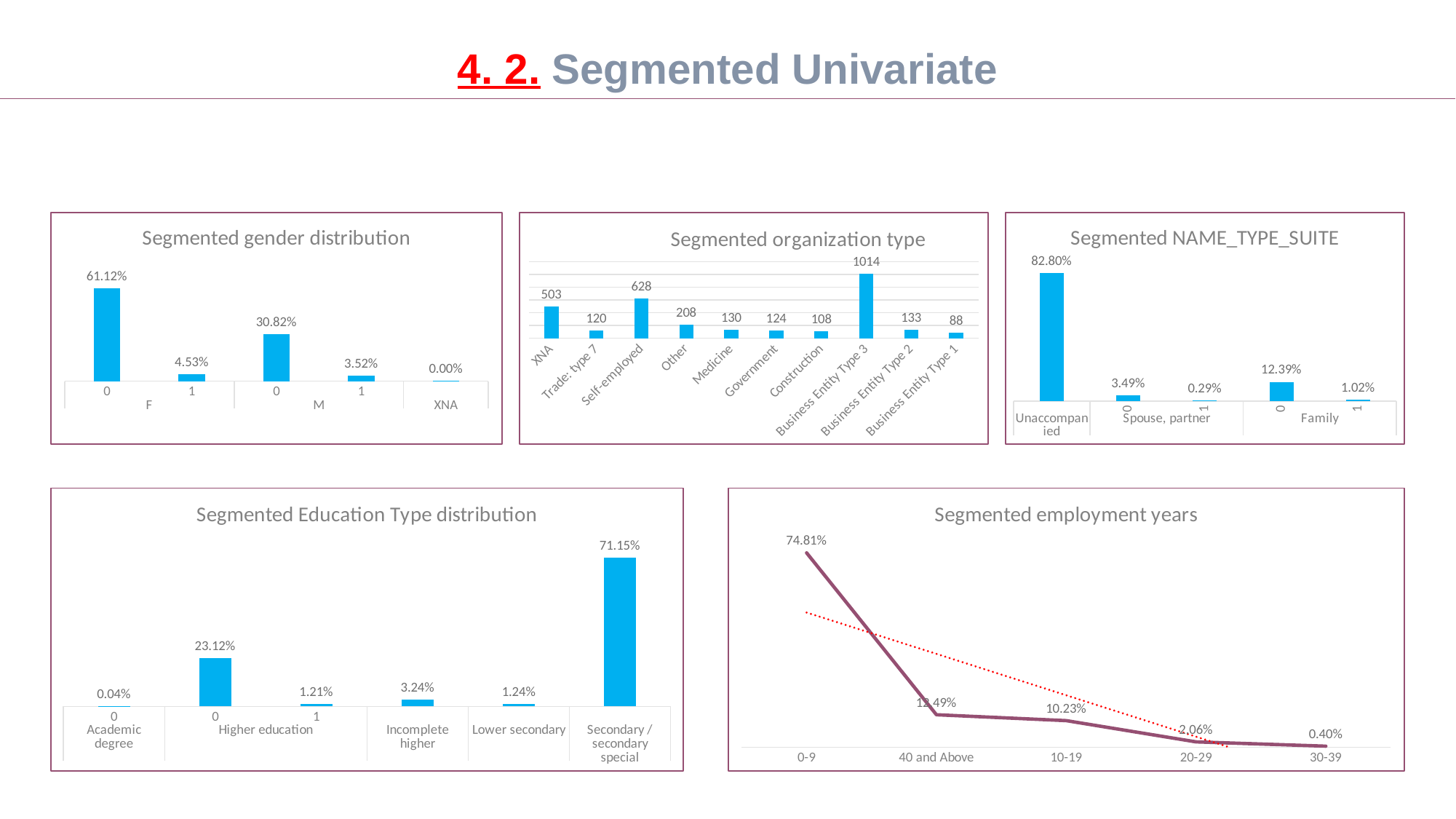

4. 2. Segmented Univariate

### Chart: Segmented gender distribution

| Category | Total |
|---|---|
| 0 | 0.6111922238444769 |
| 1 | 0.04528090561811236 |
| 0 | 0.3082461649232985 |
| 1 | 0.03524070481409628 |
|  | 4.000080001600032e-05 |

### Chart: Segmented organization type

| Category | Total |
|---|---|
| XNA | 503.0 |
| Trade: type 7 | 120.0 |
| Self-employed | 628.0 |
| Other | 208.0 |
| Medicine | 130.0 |
| Government | 124.0 |
| Construction | 108.0 |
| Business Entity Type 3 | 1014.0 |
| Business Entity Type 2 | 133.0 |
| Business Entity Type 1 | 88.0 |

### Chart: Segmented NAME_TYPE_SUITE

| Category | Total |
|---|---|
|  | 0.8280261298711936 |
| 0 | 0.03491491409497676 |
| 1 | 0.002948825589253169 |
| 0 | 0.12389163065959495 |
| 1 | 0.010218499784981468 |

### Chart: Segmented Education Type distribution

| Category | Total |
|---|---|
| 0 | 0.0004000080001600032 |
| 0 | 0.23122462449248984 |
| 1 | 0.012120242404848098 |
|  | 0.03240064801296026 |
|  | 0.0124002480049601 |
|  | 0.7114542290845817 |

### Chart: Segmented employment years

| Category | Total |
|---|---|
| 0-9 | 0.7481371087928465 |
| 40 and Above | 0.12493790362642822 |
| 10-19 | 0.10233482364629906 |
| 20-29 | 0.02061599602583209 |
| 30-39 | 0.003974167908594138 |